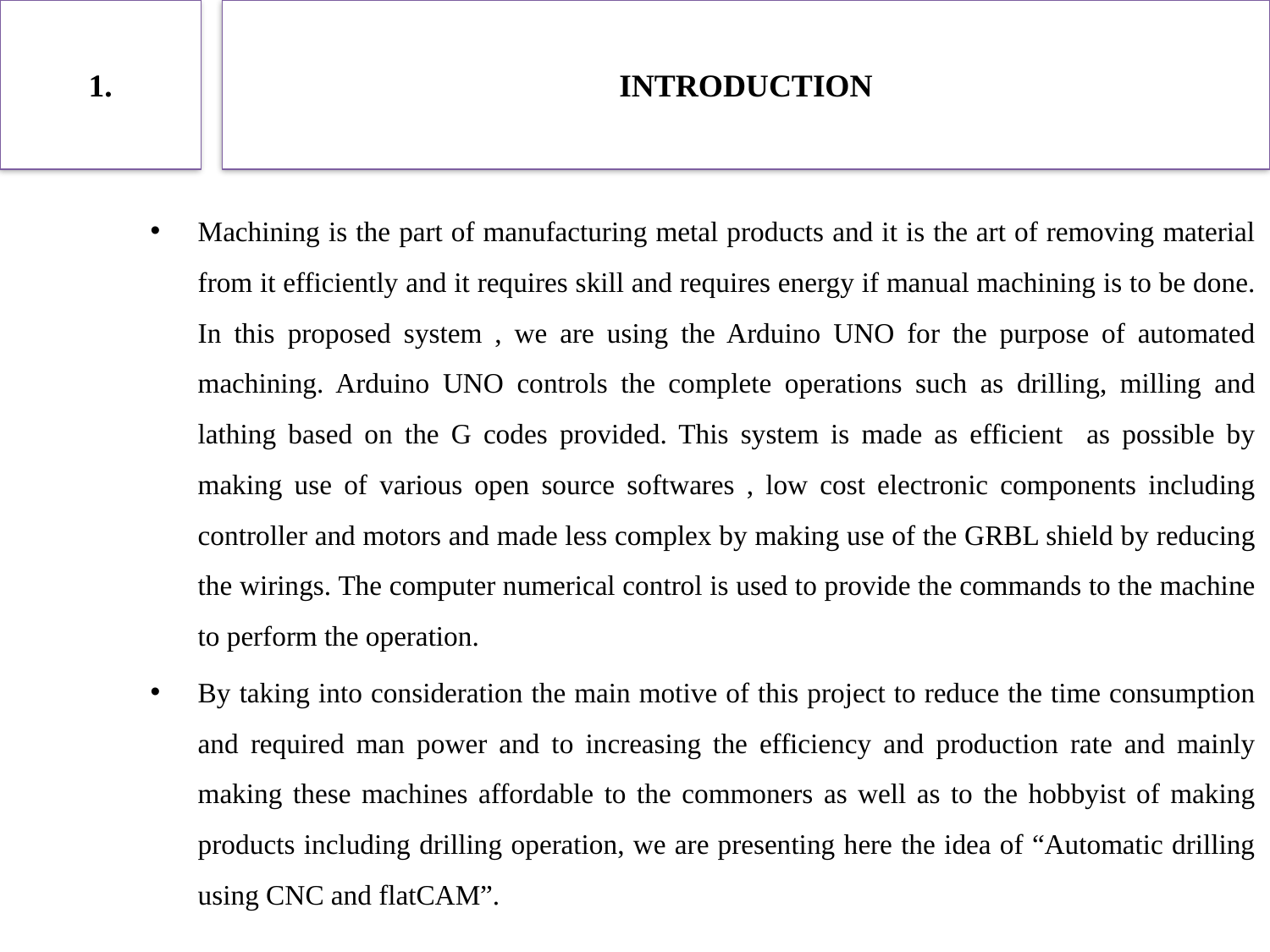

1.
INTRODUCTION
#
Machining is the part of manufacturing metal products and it is the art of removing material from it efficiently and it requires skill and requires energy if manual machining is to be done. In this proposed system , we are using the Arduino UNO for the purpose of automated machining. Arduino UNO controls the complete operations such as drilling, milling and lathing based on the G codes provided. This system is made as efficient  as possible by making use of various open source softwares , low cost electronic components including controller and motors and made less complex by making use of the GRBL shield by reducing the wirings. The computer numerical control is used to provide the commands to the machine to perform the operation.
By taking into consideration the main motive of this project to reduce the time consumption and required man power and to increasing the efficiency and production rate and mainly making these machines affordable to the commoners as well as to the hobbyist of making products including drilling operation, we are presenting here the idea of “Automatic drilling using CNC and flatCAM”.